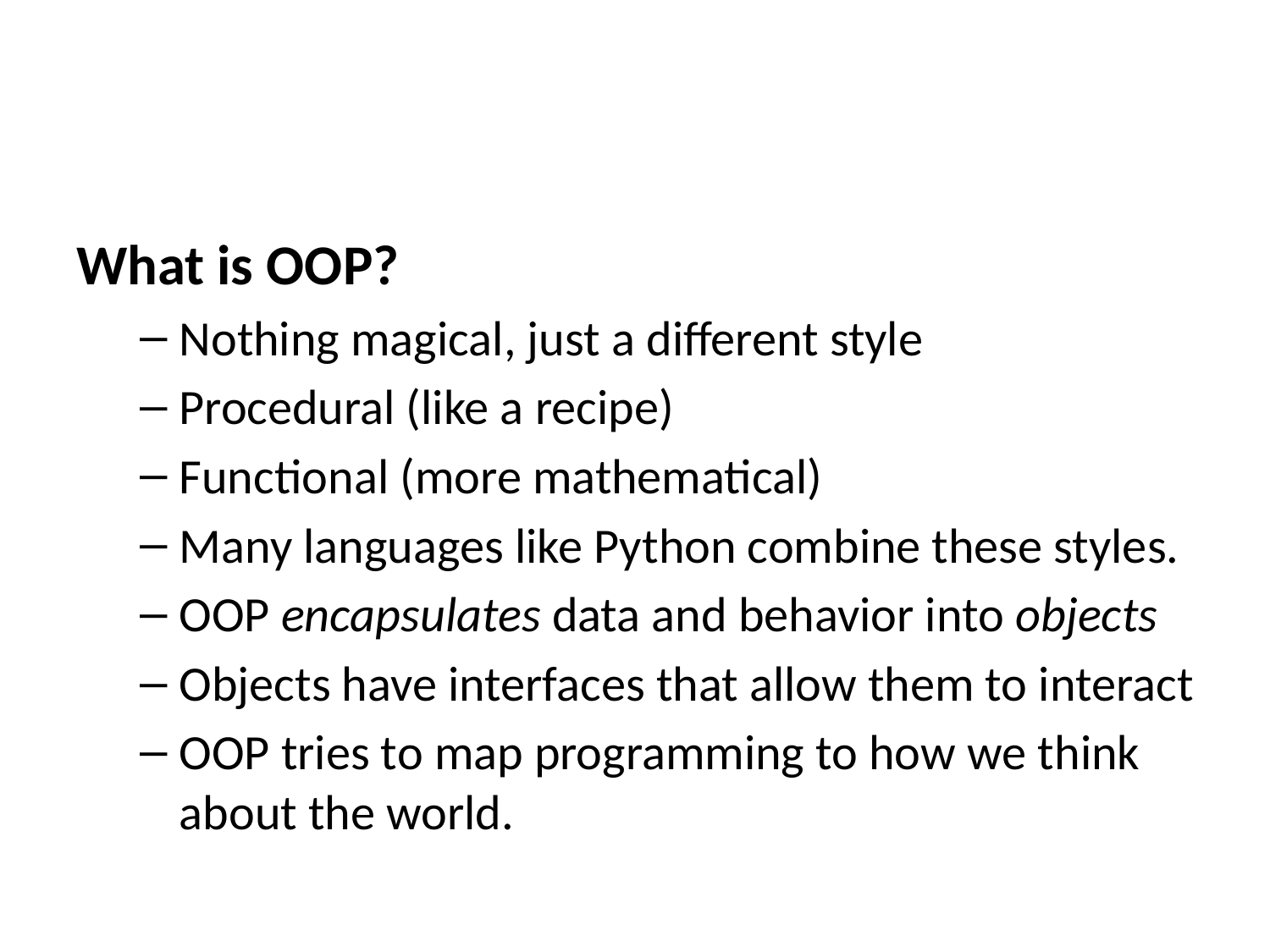

What is OOP?
Nothing magical, just a different style
Procedural (like a recipe)
Functional (more mathematical)
Many languages like Python combine these styles.
OOP encapsulates data and behavior into objects
Objects have interfaces that allow them to interact
OOP tries to map programming to how we think about the world.